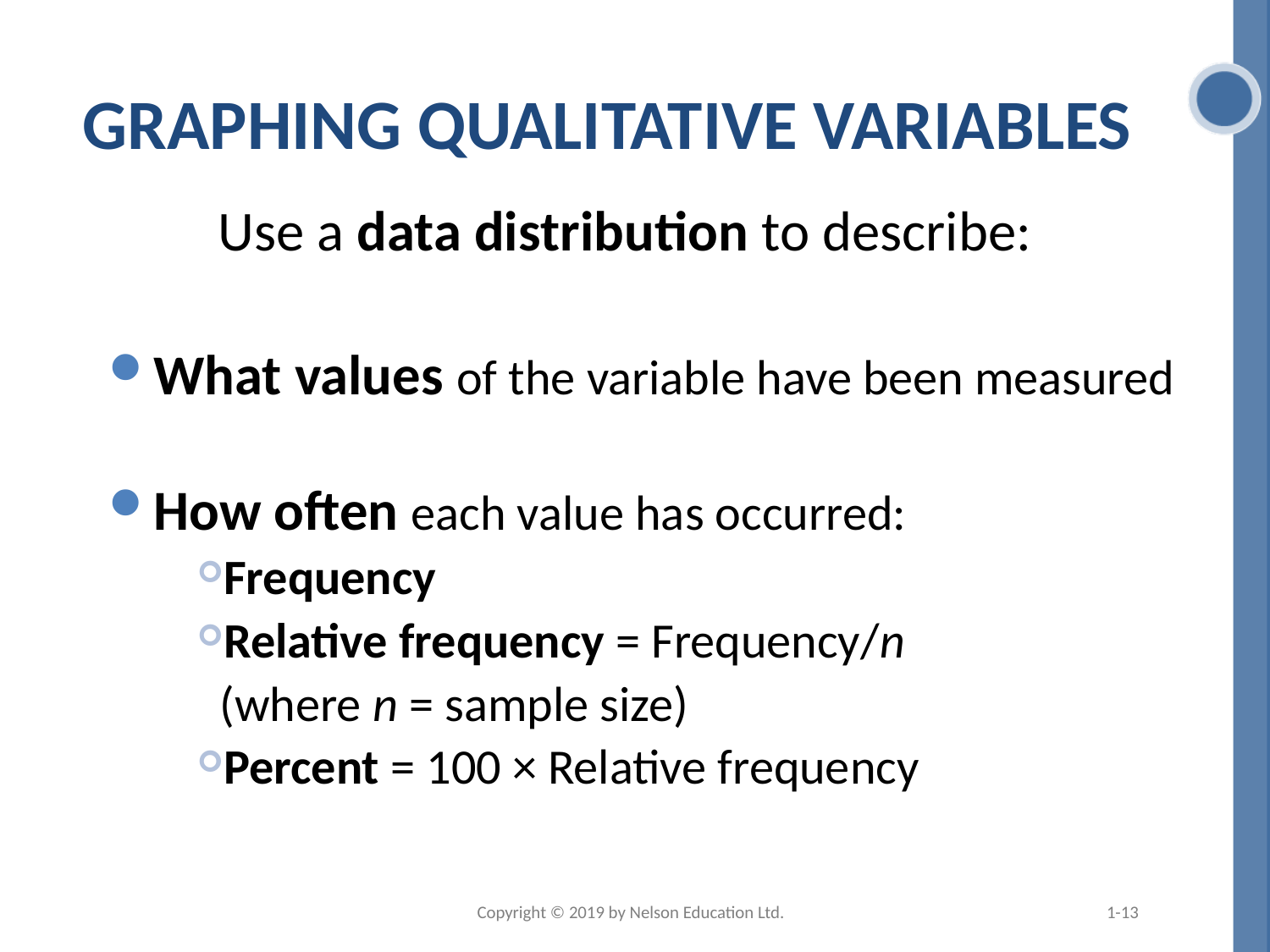

# Graphing Qualitative Variables
Use a data distribution to describe:

What values of the variable have been measured

How often each value has occurred:
Frequency
Relative frequency = Frequency/n
  (where n = sample size)
Percent = 100 × Relative frequency
Copyright © 2019 by Nelson Education Ltd.
1-13